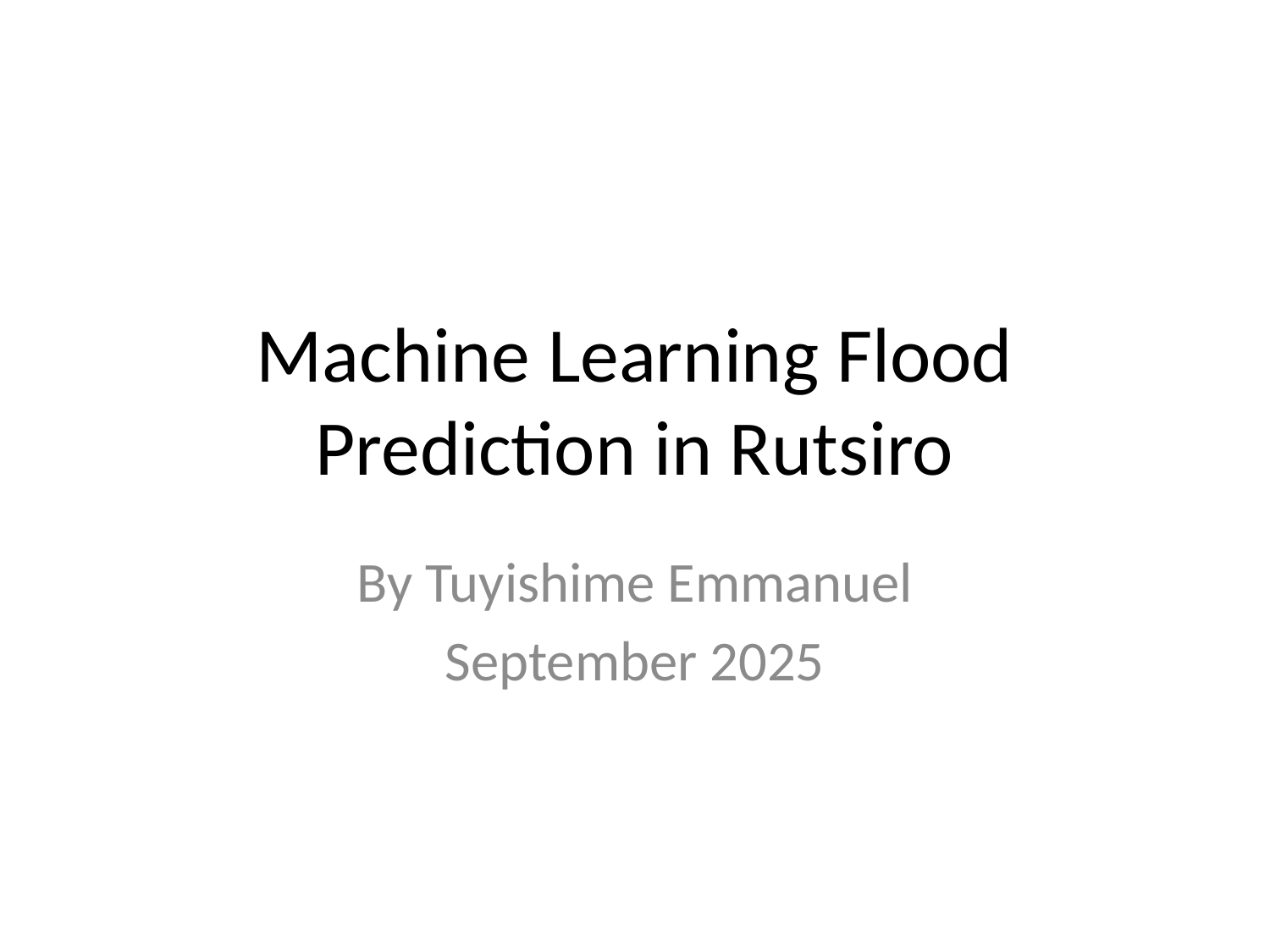

# Machine Learning Flood Prediction in Rutsiro
By Tuyishime Emmanuel
September 2025